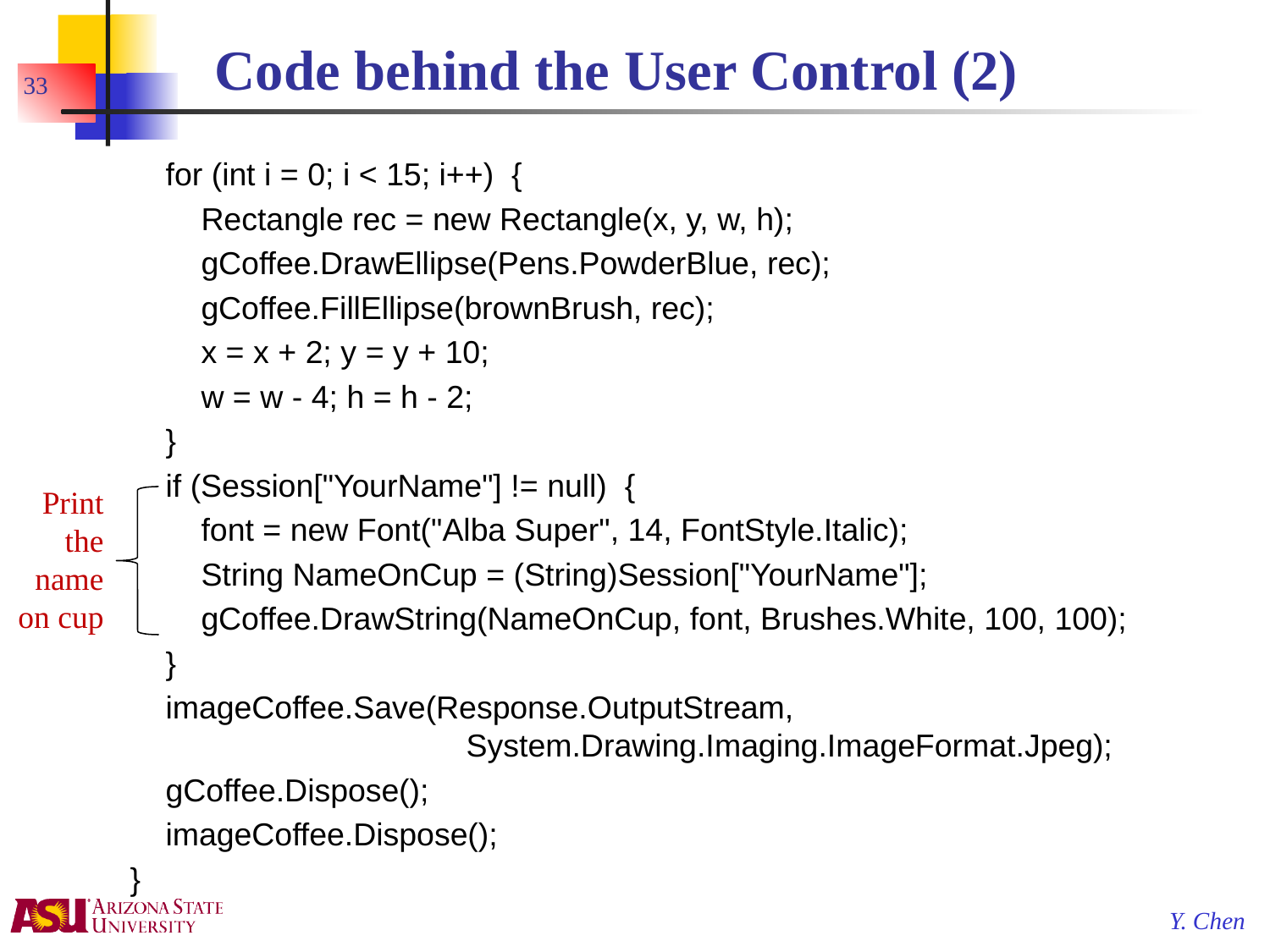

# Code behind the User Control (2)
33
                for (int i = 0; i < 15; i++)  {
                    Rectangle rec = new Rectangle(x, y, w, h);
                    gCoffee.DrawEllipse(Pens.PowderBlue, rec);
                    gCoffee.FillEllipse(brownBrush, rec);
                    x = x + 2; y = y + 10;
                    w = w - 4; h = h - 2;
                }
                if (Session["YourName"] != null)  {
                    font = new Font("Alba Super", 14, FontStyle.Italic);
                    String NameOnCup = (String)Session["YourName"];
                    gCoffee.DrawString(NameOnCup, font, Brushes.White, 100, 100);
                }
                imageCoffee.Save(Response.OutputStream,
                                                  System.Drawing.Imaging.ImageFormat.Jpeg);
                gCoffee.Dispose();
                imageCoffee.Dispose();
            }
Print the name on cup